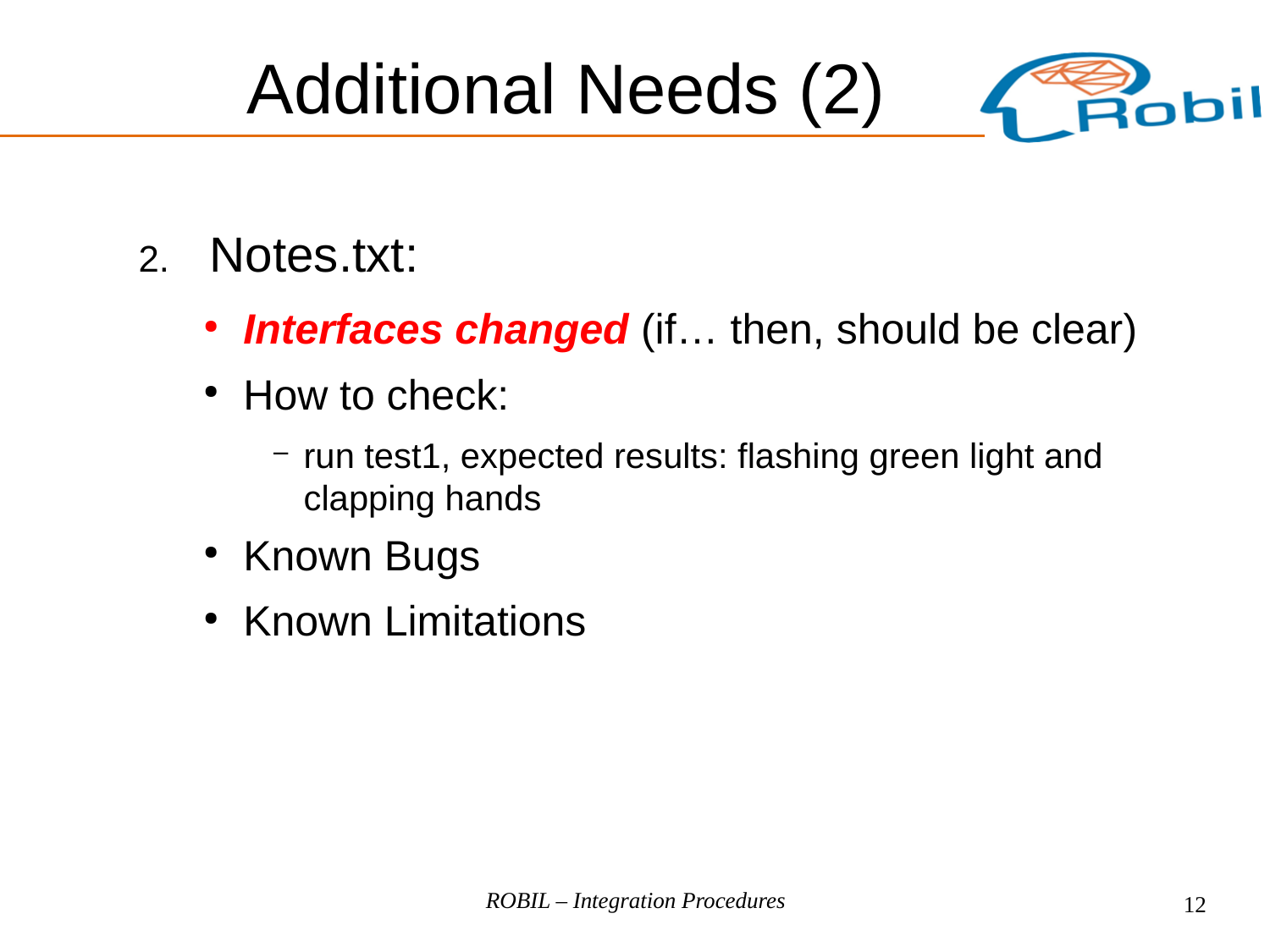

Notes.txt:
Interfaces changed (if… then, should be clear)
How to check:
run test1, expected results: flashing green light and clapping hands
Known Bugs
Known Limitations

Additional Needs (2)
ROBIL – Integration Procedures
12